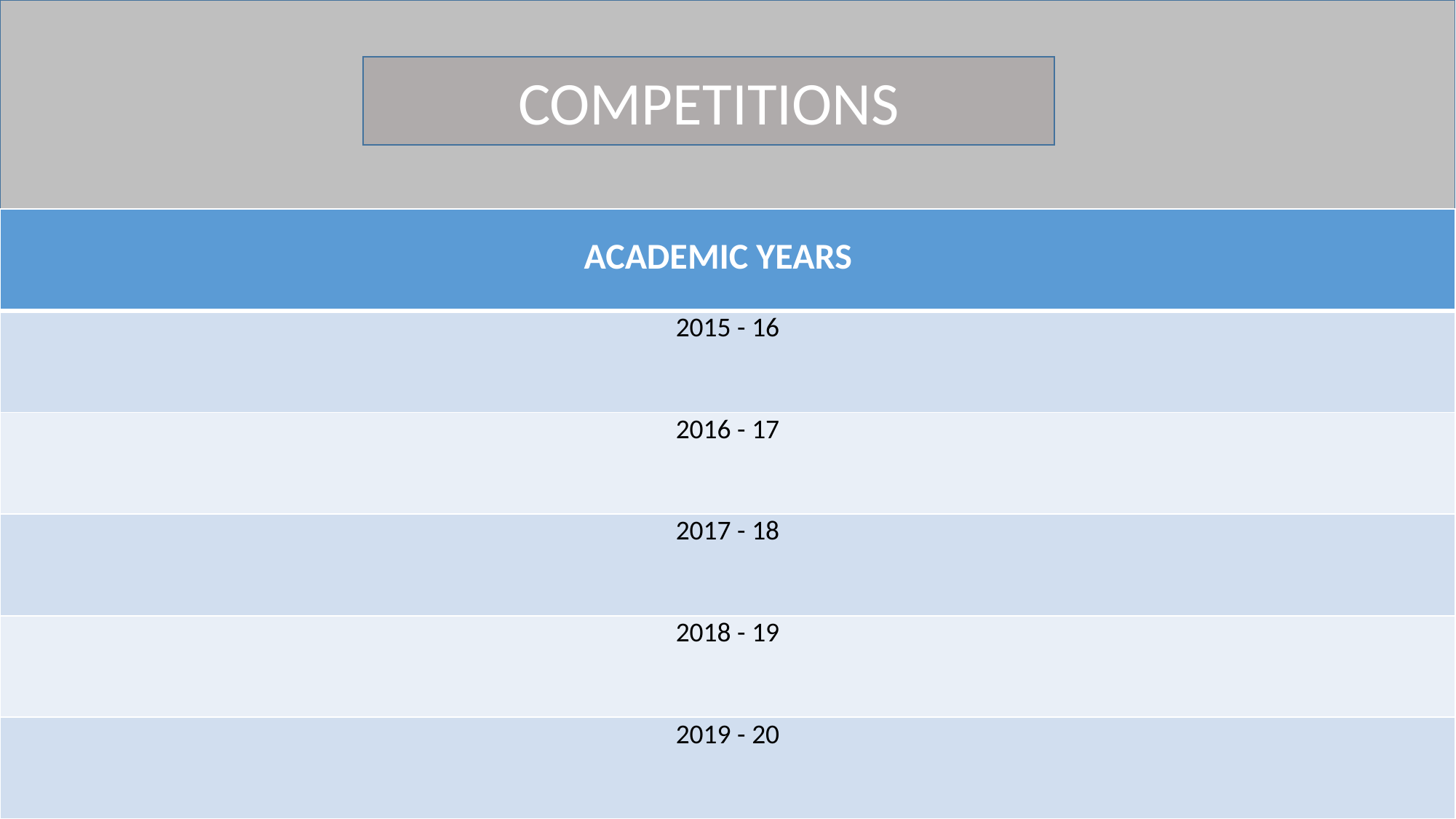

COMPETITIONS
| ACADEMIC YEARS |
| --- |
| 2015 - 16 |
| 2016 - 17 |
| 2017 - 18 |
| 2018 - 19 |
| 2019 - 20 |